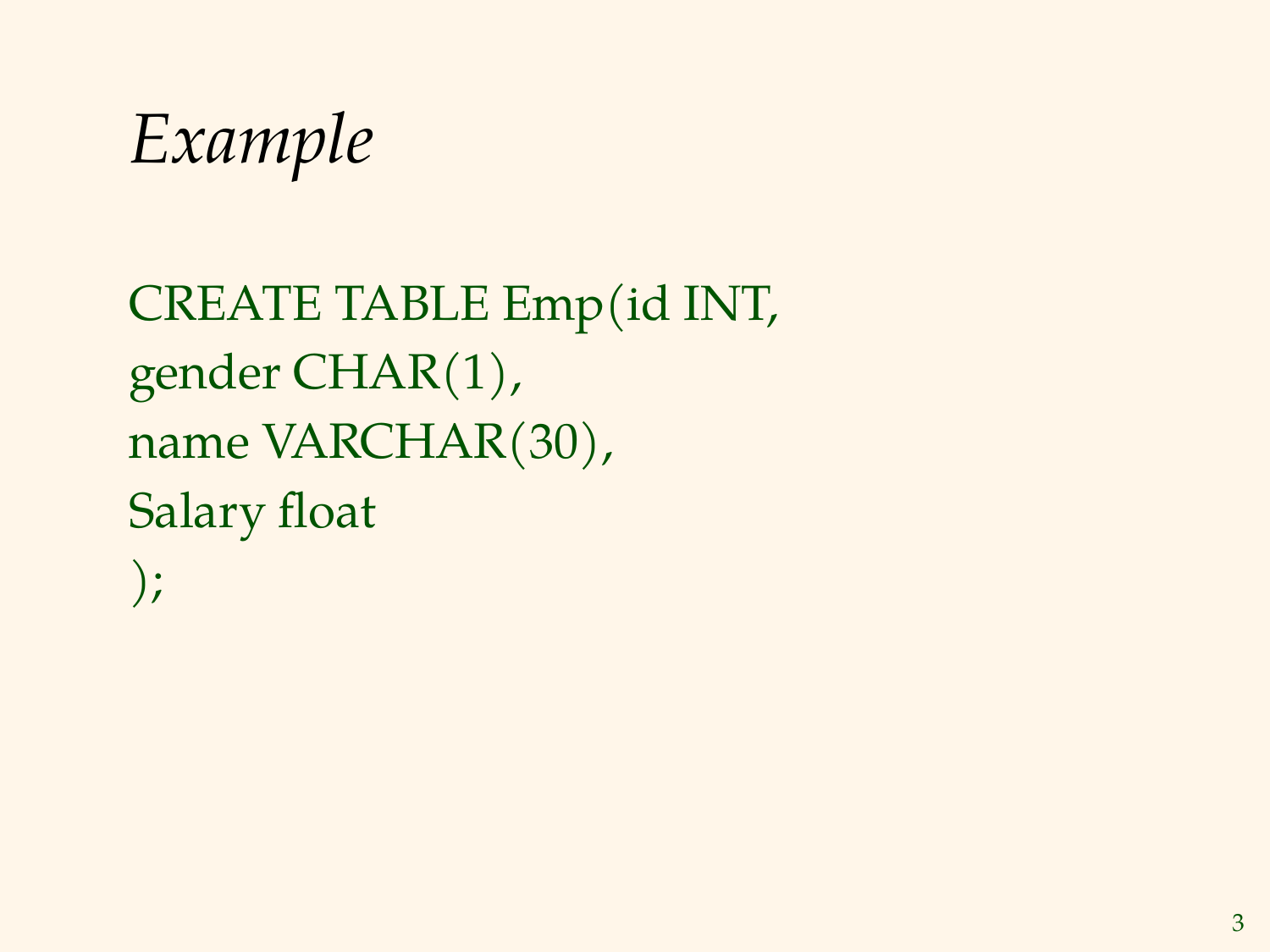

# Example
CREATE TABLE Emp(id INT,
gender CHAR(1),
name VARCHAR(30),
Salary float
);